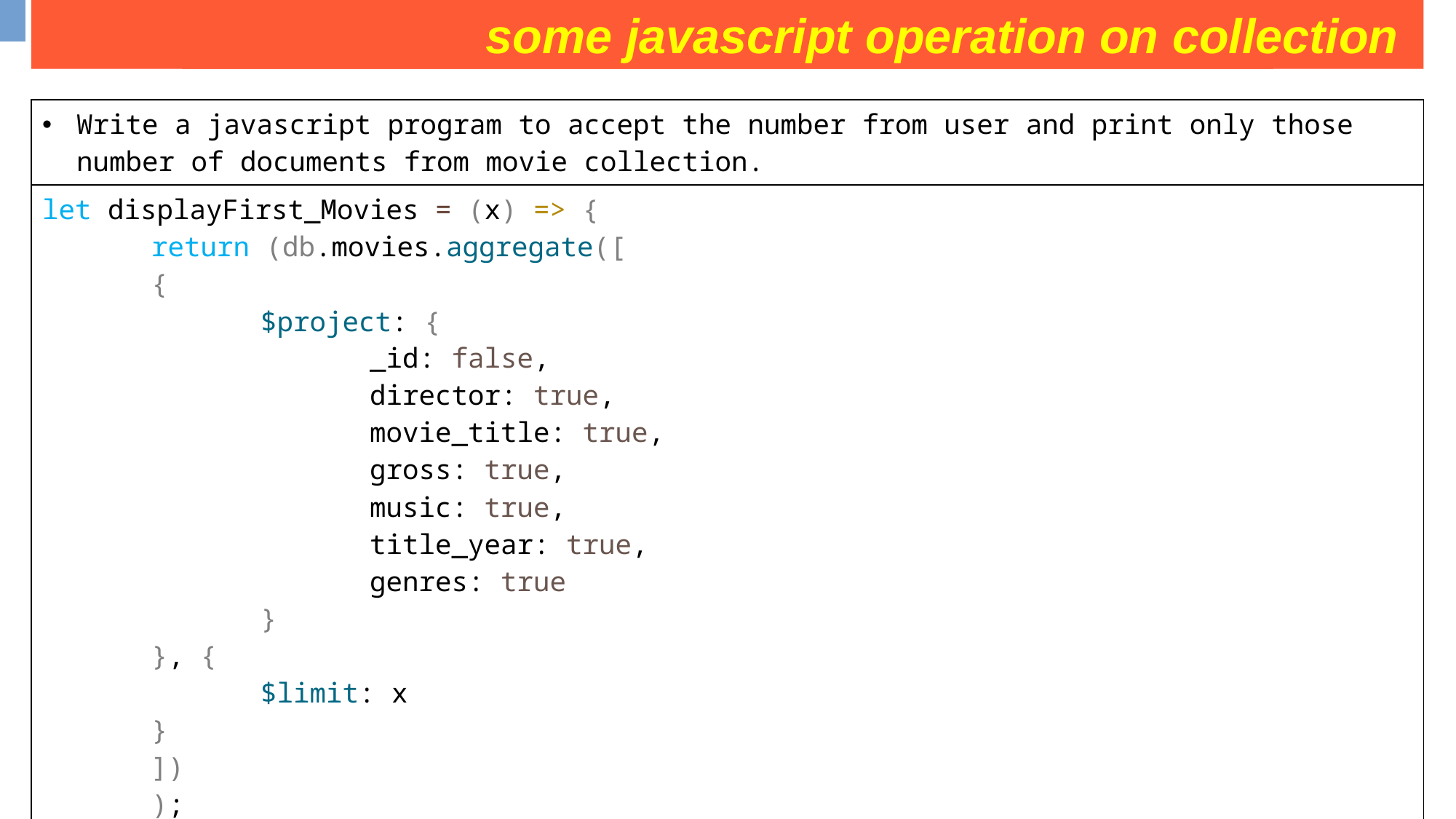

some javascript operation on collection
some operation on movies collection
| Write a javascript program to accept the number from user and print only those number of documents from movie collection. |
| --- |
| let displayFirst\_Movies = (x) => { return (db.movies.aggregate([ { $project: { \_id: false, director: true, movie\_title: true, gross: true, music: true, title\_year: true, genres: true } }, { $limit: x } ]) ); }; |